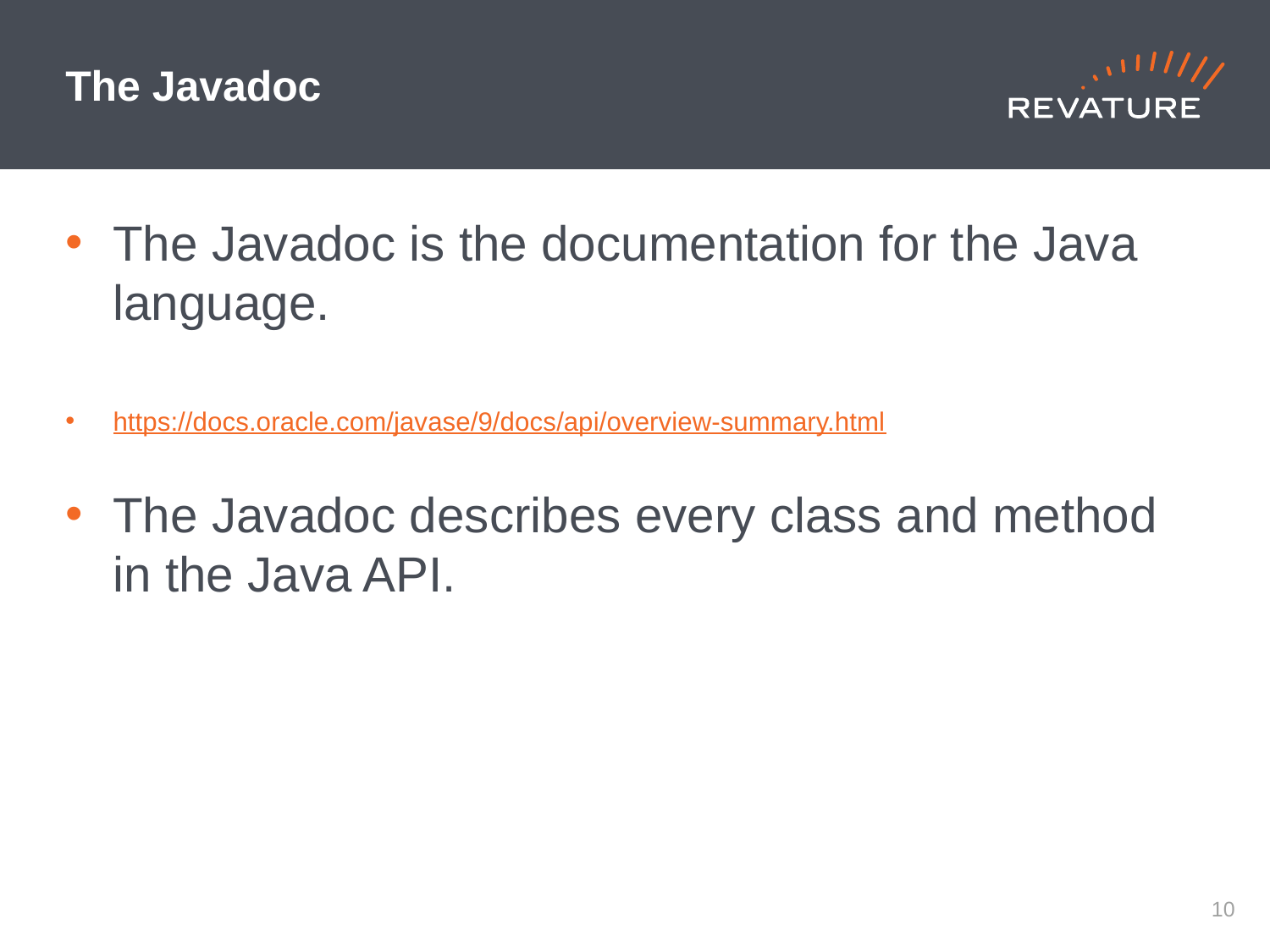

# The Javadoc
The Javadoc is the documentation for the Java language.

https://docs.oracle.com/javase/9/docs/api/overview-summary.html

The Javadoc describes every class and method in the Java API.

10